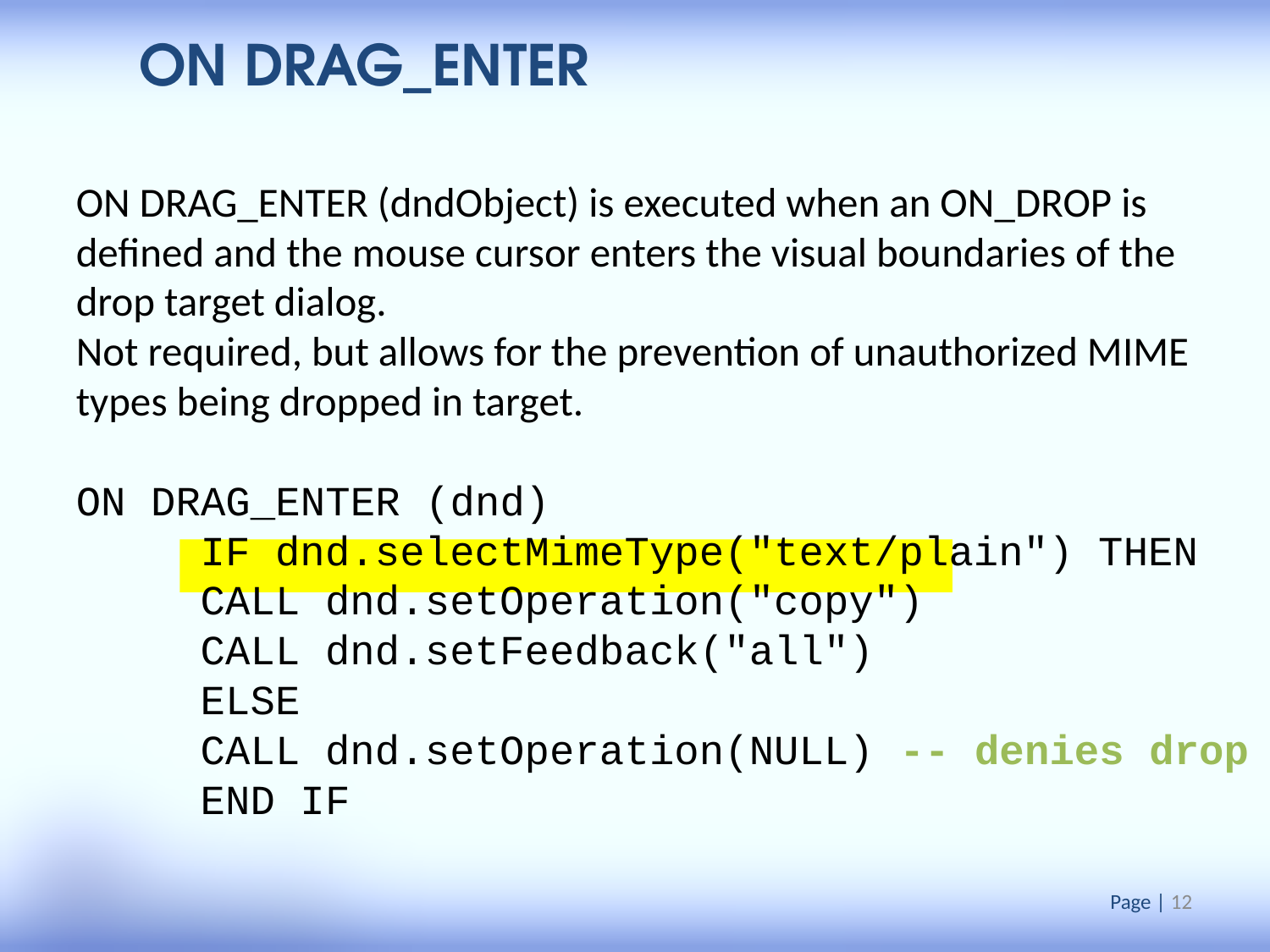

ON DRAG_ENTER
ON DRAG_ENTER (dndObject) is executed when an ON_DROP is defined and the mouse cursor enters the visual boundaries of the drop target dialog.
Not required, but allows for the prevention of unauthorized MIME types being dropped in target.

ON DRAG_ENTER (dnd)
	IF dnd.selectMimeType("text/plain") THEN
		CALL dnd.setOperation("copy")
		CALL dnd.setFeedback("all")
	ELSE
		CALL dnd.setOperation(NULL) -- denies drop
	END IF